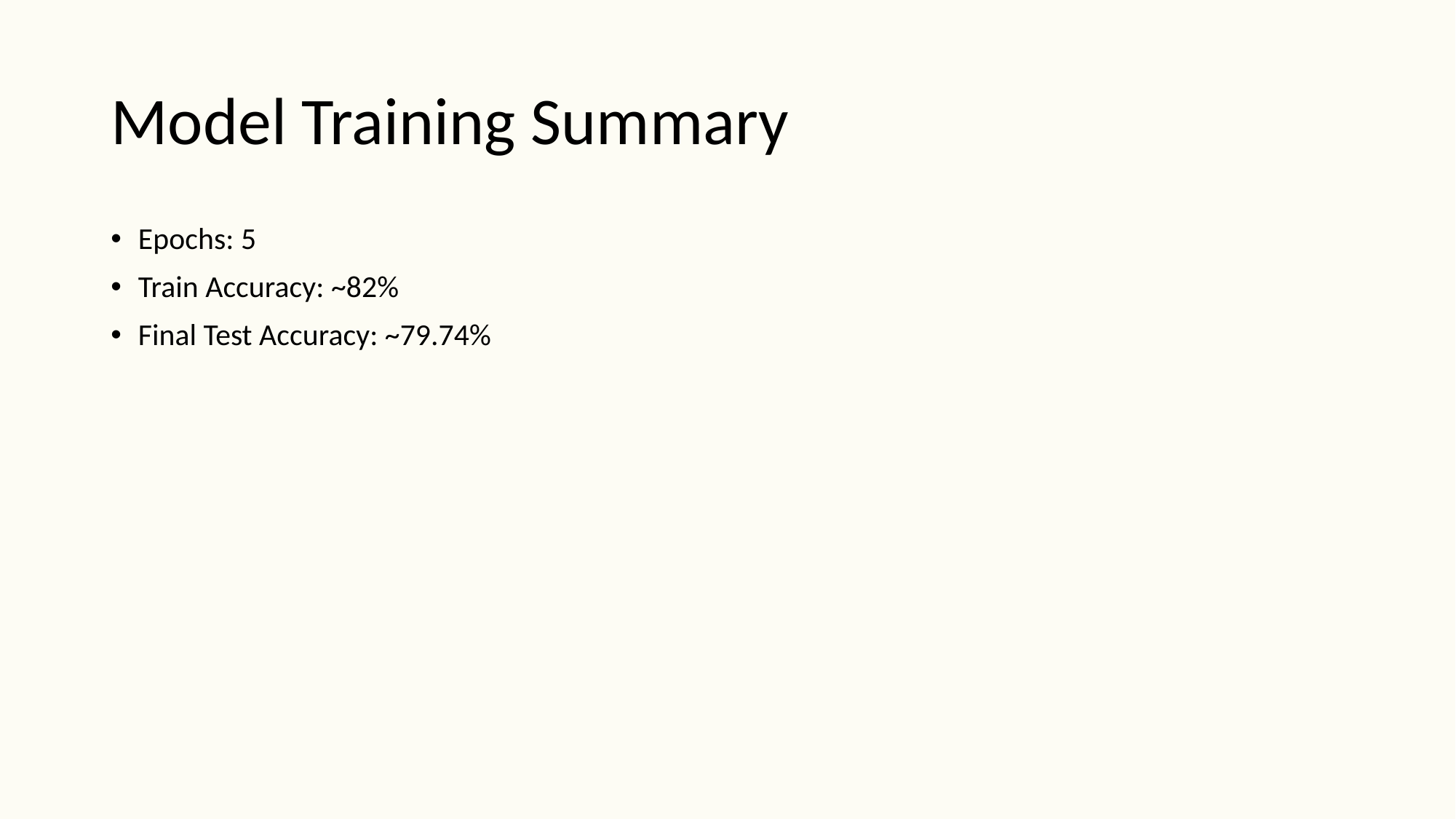

# Model Training Summary
Epochs: 5
Train Accuracy: ~82%
Final Test Accuracy: ~79.74%